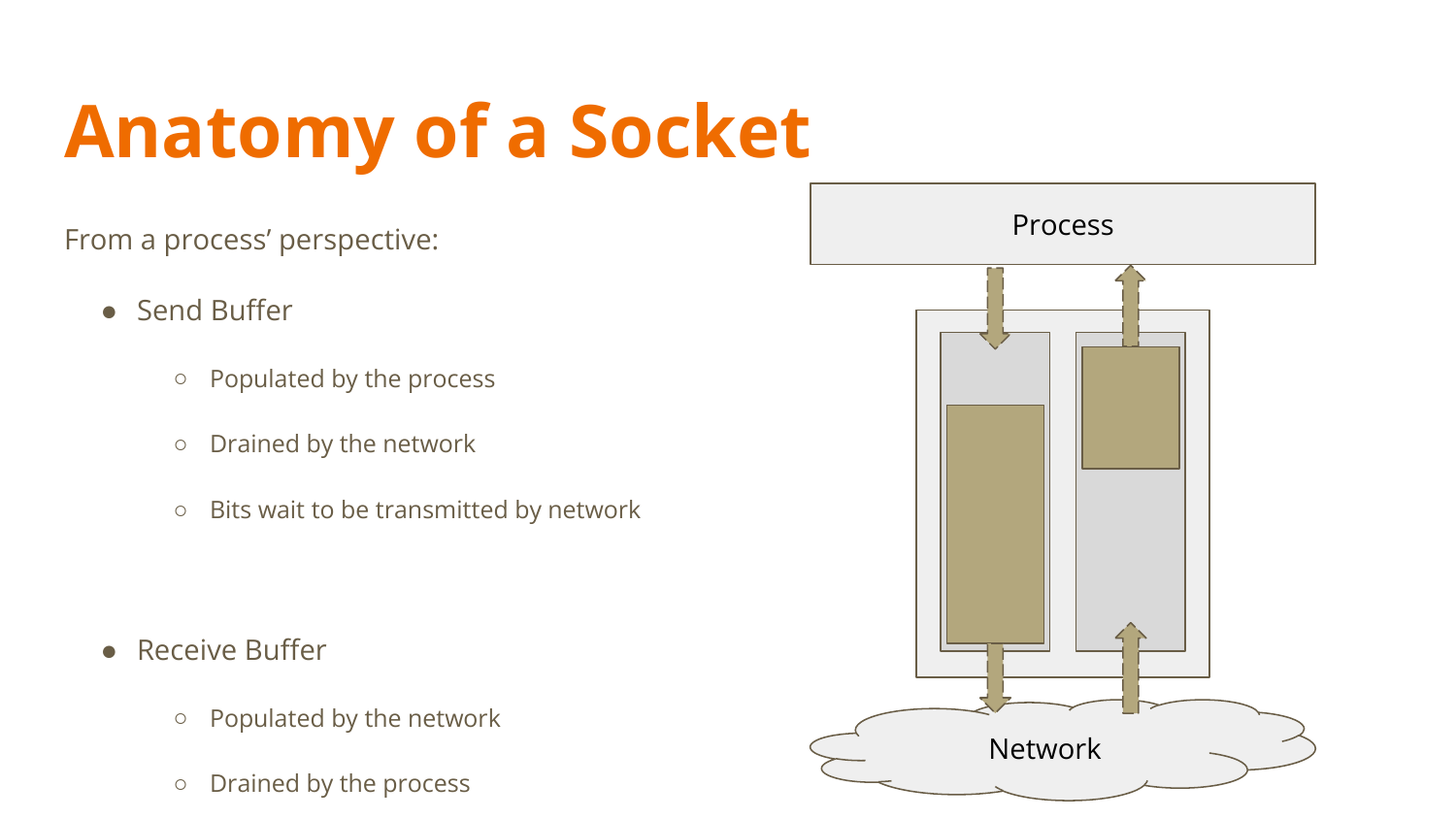

# Anatomy of a Socket
Process
From a process’ perspective:
Send Buffer
Populated by the process
Drained by the network
Bits wait to be transmitted by network

Receive Buffer
Populated by the network
Drained by the process
Bits wait to be received by process

Network